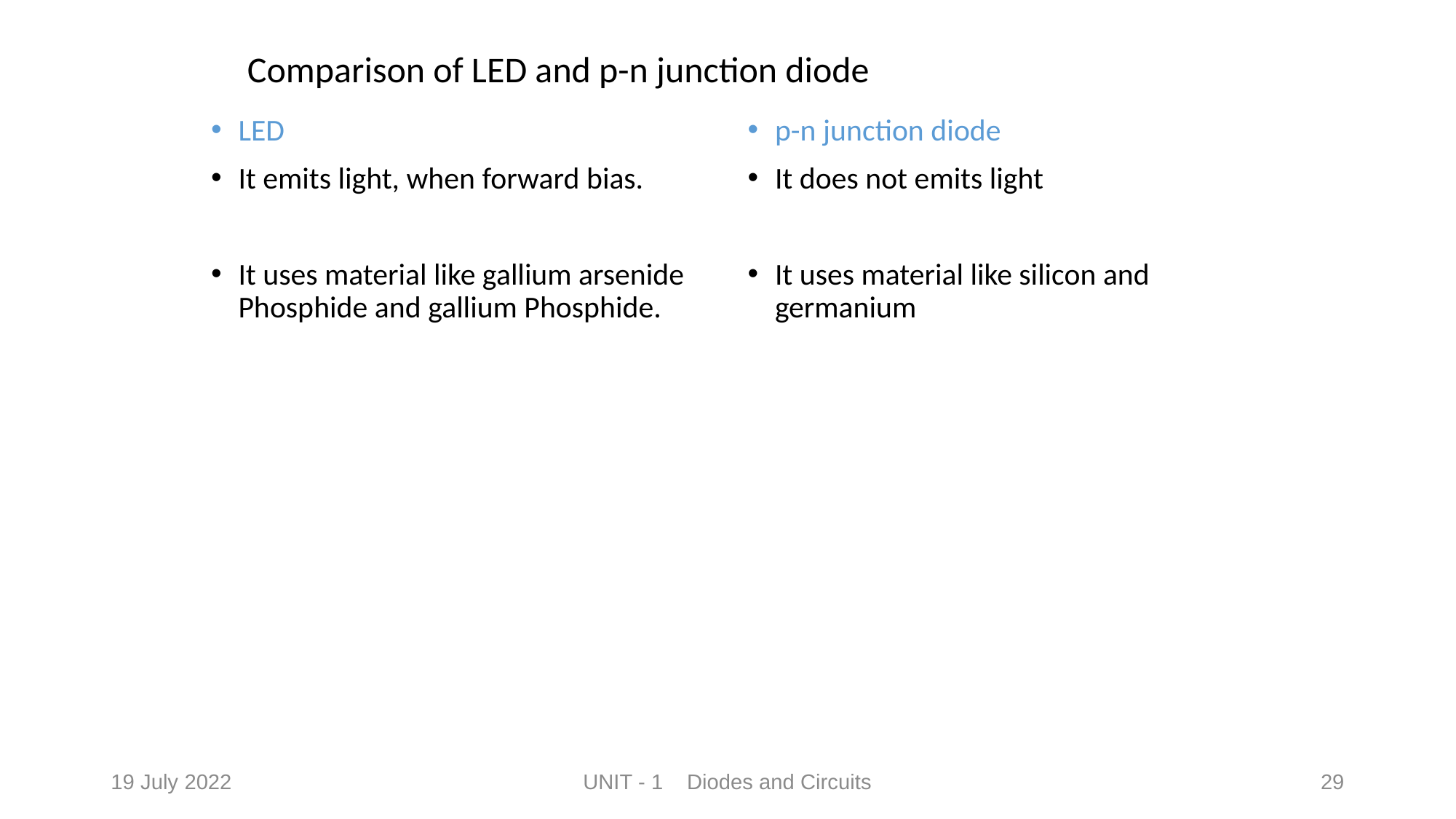

# Comparison of LED and p-n junction diode
LED
It emits light, when forward bias.

It uses material like gallium arsenide Phosphide and gallium Phosphide.
p-n junction diode
It does not emits light

It uses material like silicon and germanium
19 July 2022
UNIT - 1    Diodes and Circuits
29